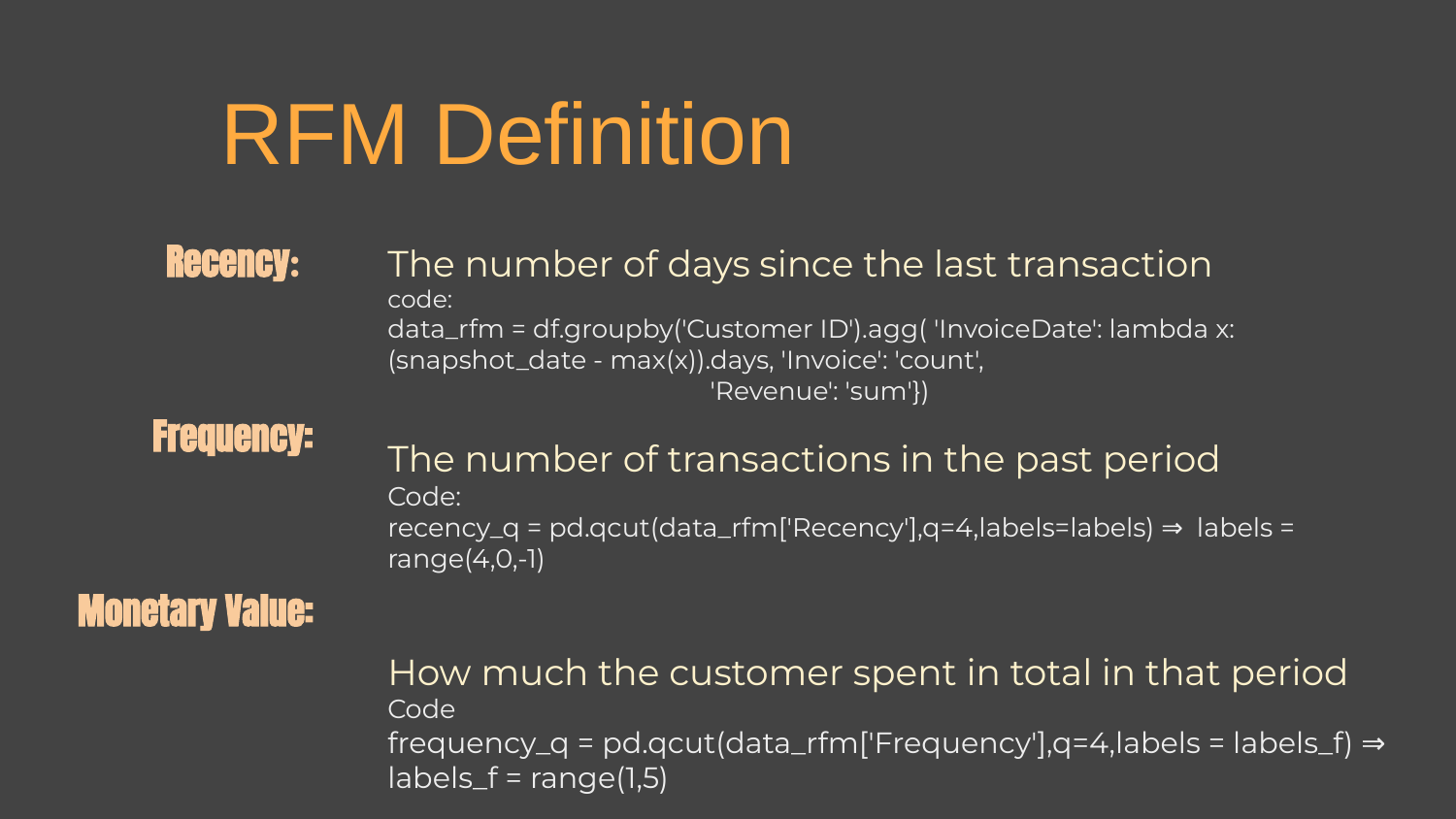

RFM Definition

The number of days since the last transaction
code:
data_rfm = df.groupby('Customer ID').agg( 'InvoiceDate': lambda x: (snapshot_date - max(x)).days, 'Invoice': 'count',
                                      'Revenue': 'sum'})

The number of transactions in the past period
Code:
recency_q = pd.qcut(data_rfm['Recency'],q=4,labels=labels) ⇒  labels = range(4,0,-1)

How much the customer spent in total in that period
Code
frequency_q = pd.qcut(data_rfm['Frequency'],q=4,labels = labels_f) ⇒ labels_f = range(1,5)
Recency:

Frequency:

Monetary Value: